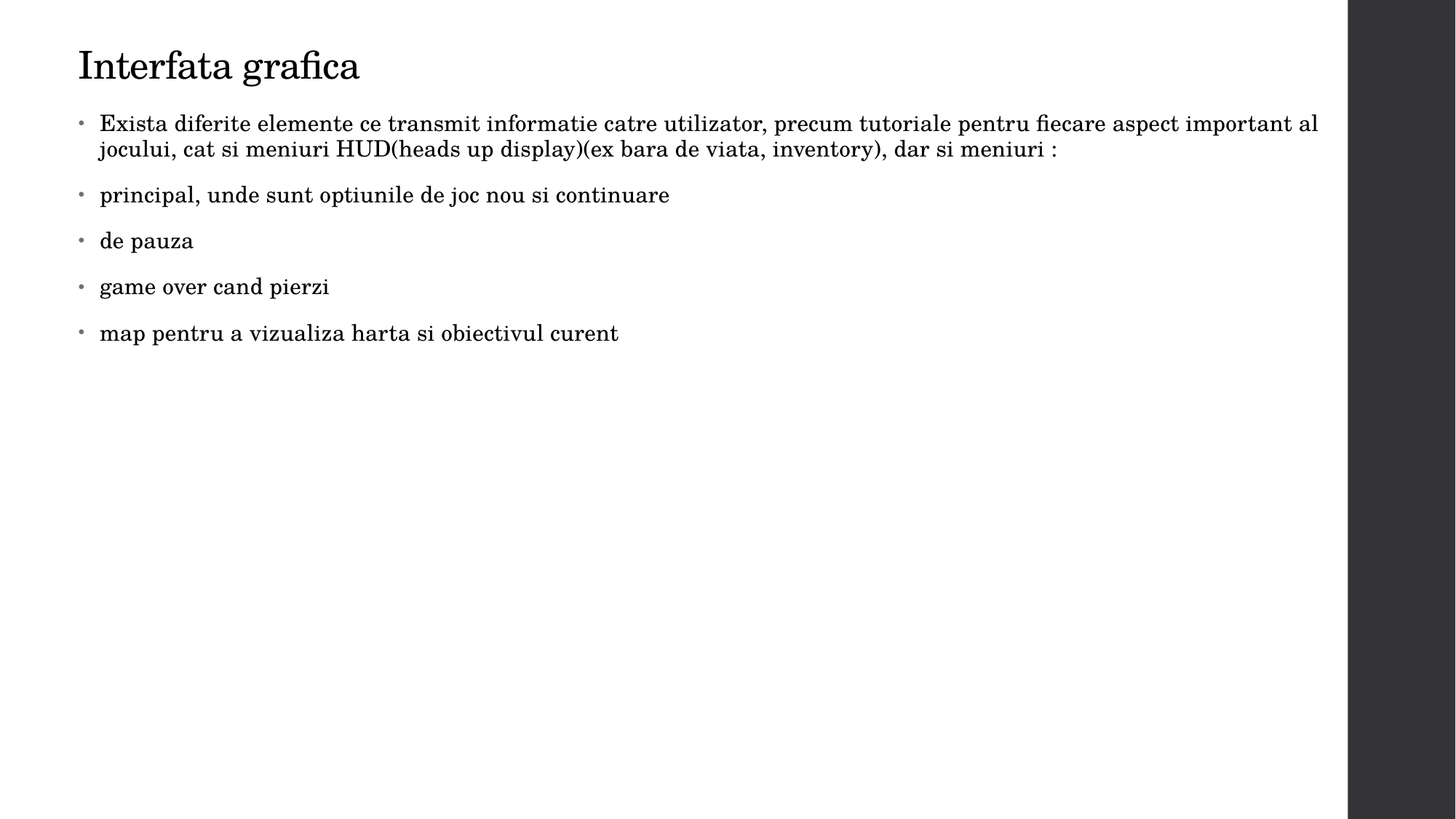

# Interfata grafica
Exista diferite elemente ce transmit informatie catre utilizator, precum tutoriale pentru fiecare aspect important al jocului, cat si meniuri HUD(heads up display)(ex bara de viata, inventory), dar si meniuri :
principal, unde sunt optiunile de joc nou si continuare
de pauza
game over cand pierzi
map pentru a vizualiza harta si obiectivul curent